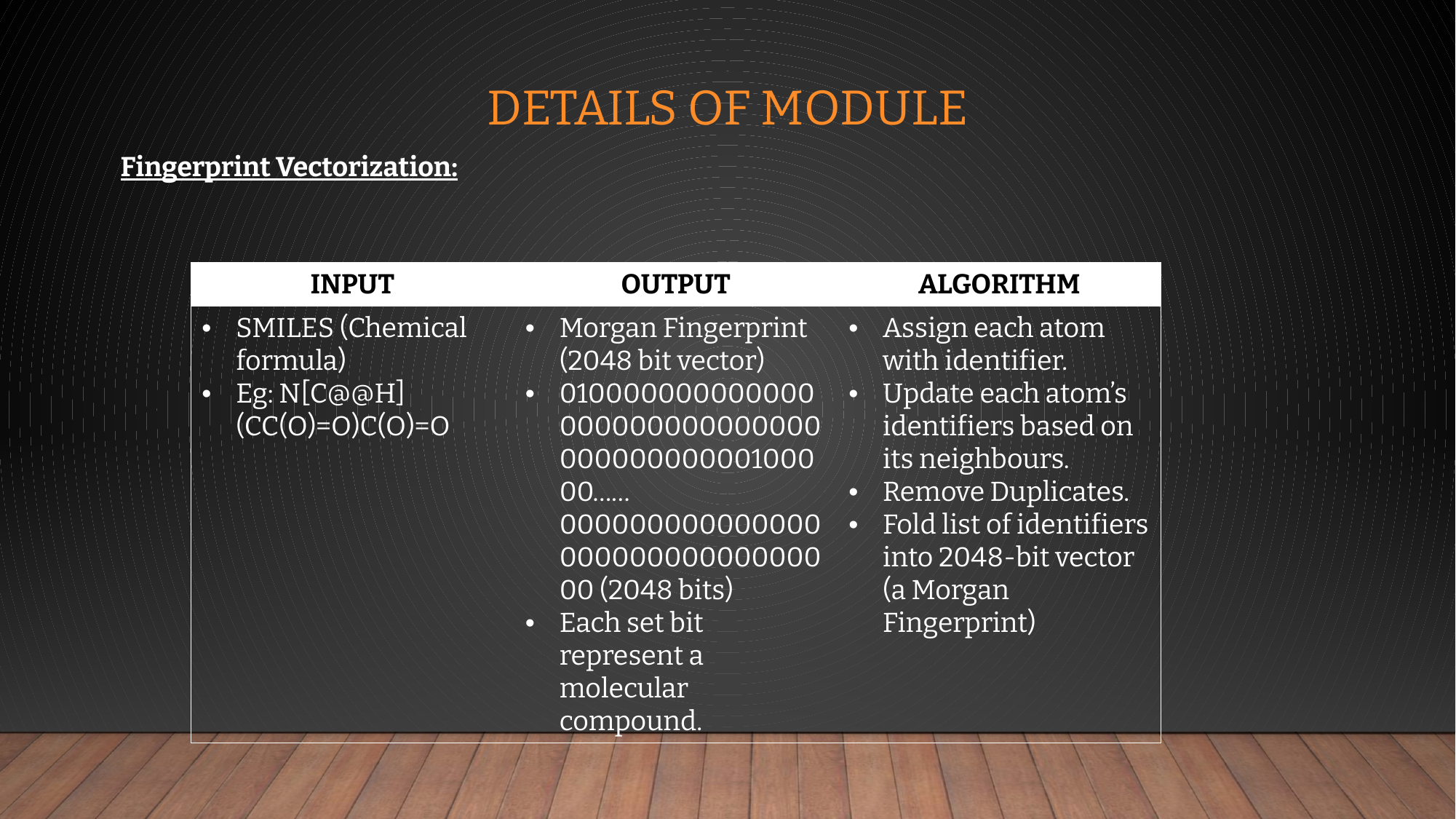

# Details Of Module
Fingerprint Vectorization:

| INPUT | OUTPUT | ALGORITHM |
| --- | --- | --- |
| SMILES (Chemical formula) Eg: N[C@@H](CC(O)=O)C(O)=O | Morgan Fingerprint (2048 bit vector) 01000000000000000000000000000000000000000100000……00000000000000000000000000000000 (2048 bits) Each set bit represent a molecular compound. | Assign each atom with identifier. Update each atom’s identifiers based on its neighbours. Remove Duplicates. Fold list of identifiers into 2048-bit vector (a Morgan Fingerprint) |